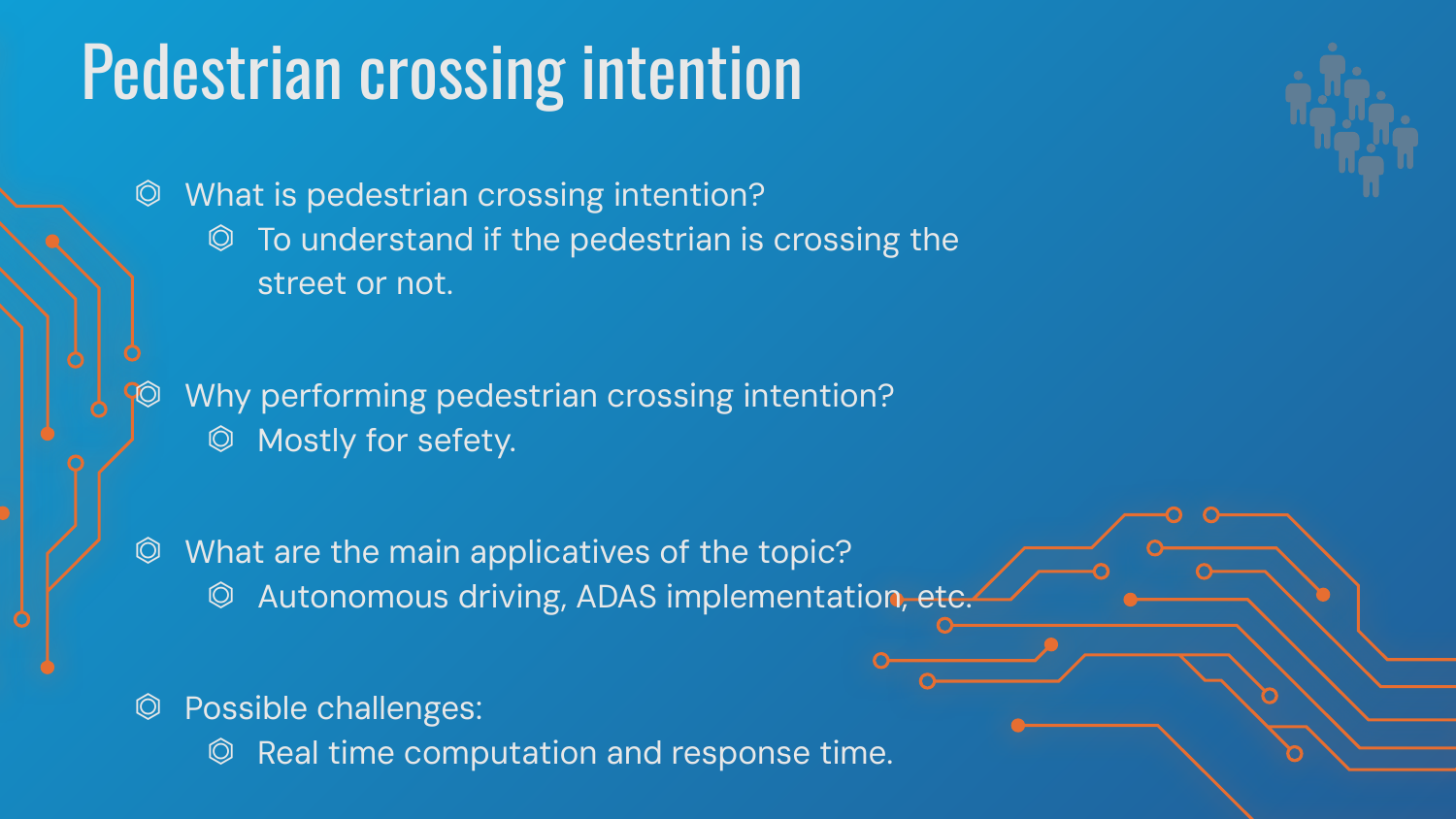

# Pedestrian crossing intention

What is pedestrian crossing intention?
To understand if the pedestrian is crossing the street or not.

Why performing pedestrian crossing intention?
Mostly for sefety.

What are the main applicatives of the topic?
Autonomous driving, ADAS implementation, etc.

Possible challenges:
Real time computation and response time.